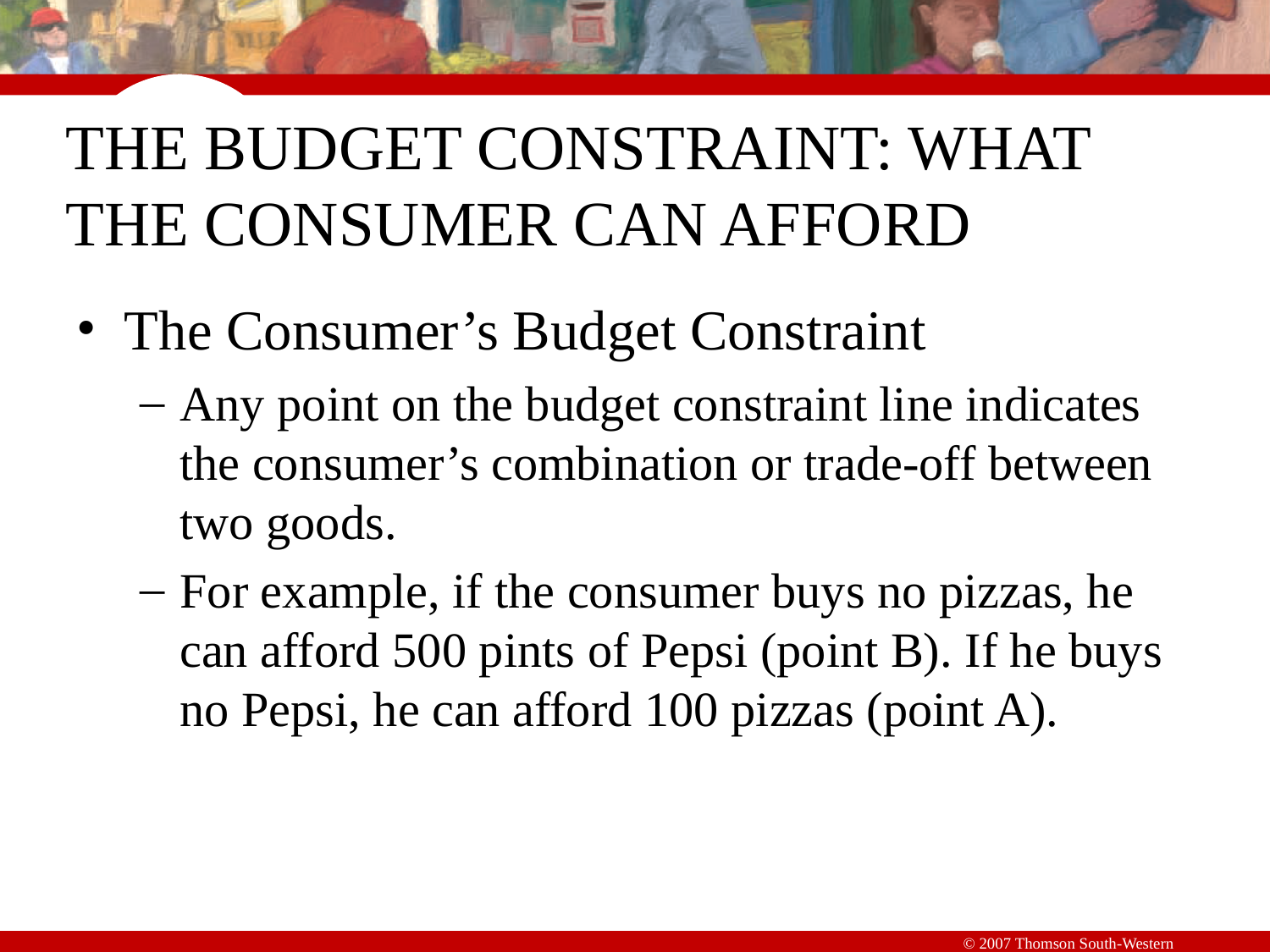

# THE BUDGET CONSTRAINT: WHAT THE CONSUMER CAN AFFORD
The Consumer’s Budget Constraint
Any point on the budget constraint line indicates the consumer’s combination or trade-off between two goods.
For example, if the consumer buys no pizzas, he can afford 500 pints of Pepsi (point B). If he buys no Pepsi, he can afford 100 pizzas (point A).